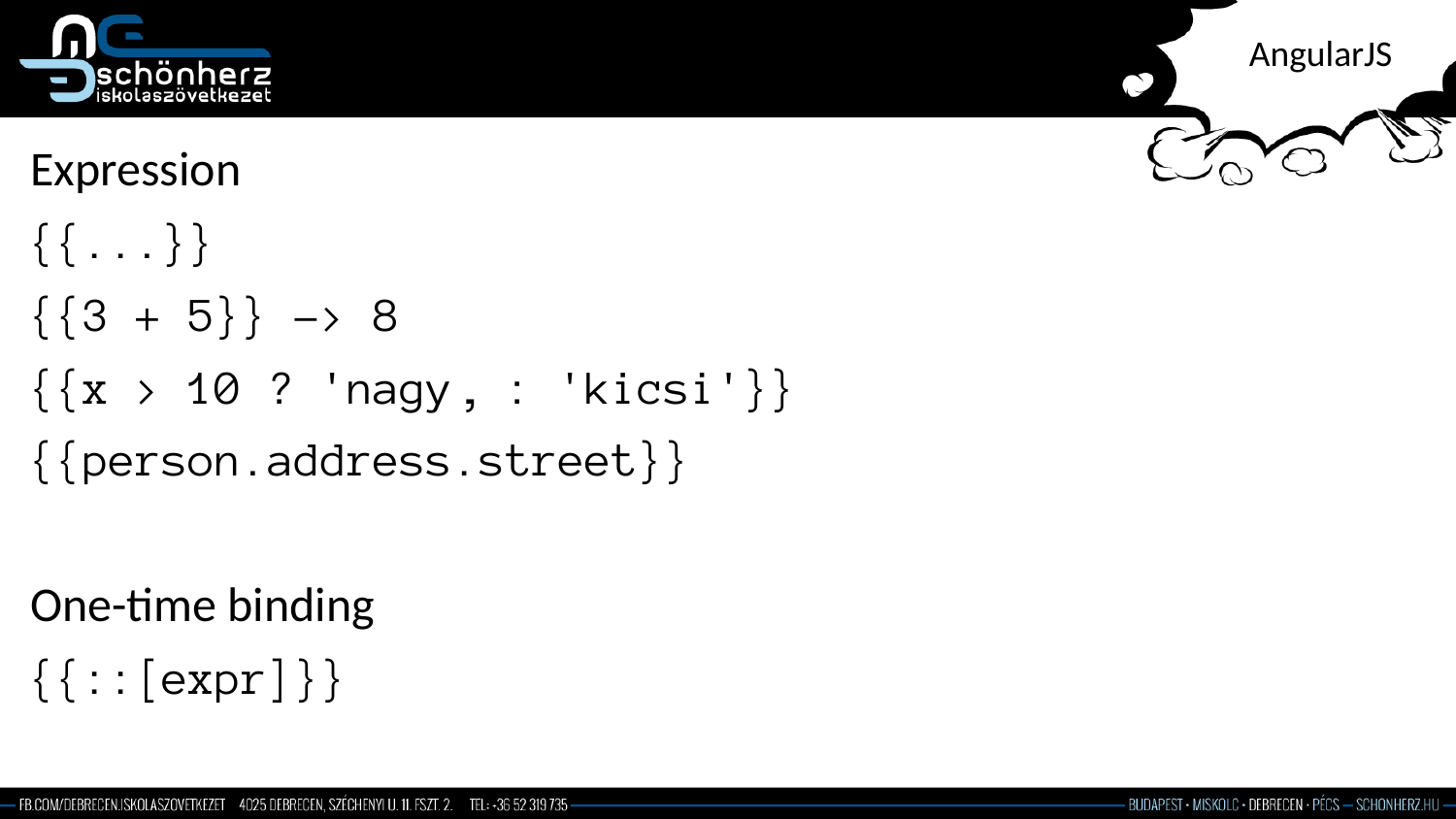

# AngularJS
Expression
{{...}}
{{3 + 5}} -> 8
{{x > 10 ? 'nagy‚ : 'kicsi'}}
{{person.address.street}}

One-time binding
{{::[expr]}}